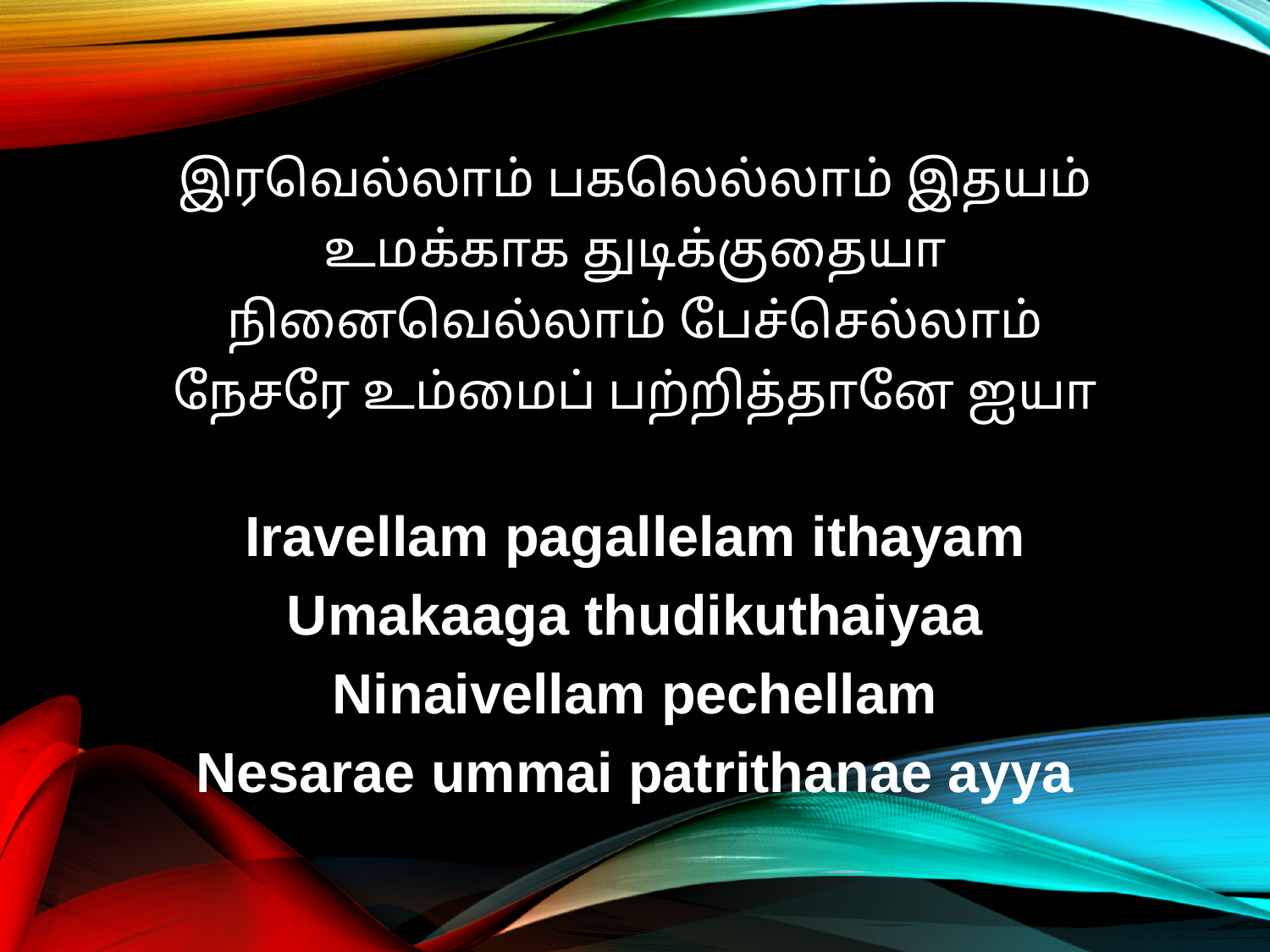

இரவெல்லாம் பகலெல்லாம் இதயம்
உமக்காக துடிக்குதையா
நினைவெல்லாம் பேச்செல்லாம்
நேசரே உம்மைப் பற்றித்தானே ஐயா

Iravellam pagallelam ithayam
Umakaaga thudikuthaiyaa
Ninaivellam pechellam
Nesarae ummai patrithanae ayya